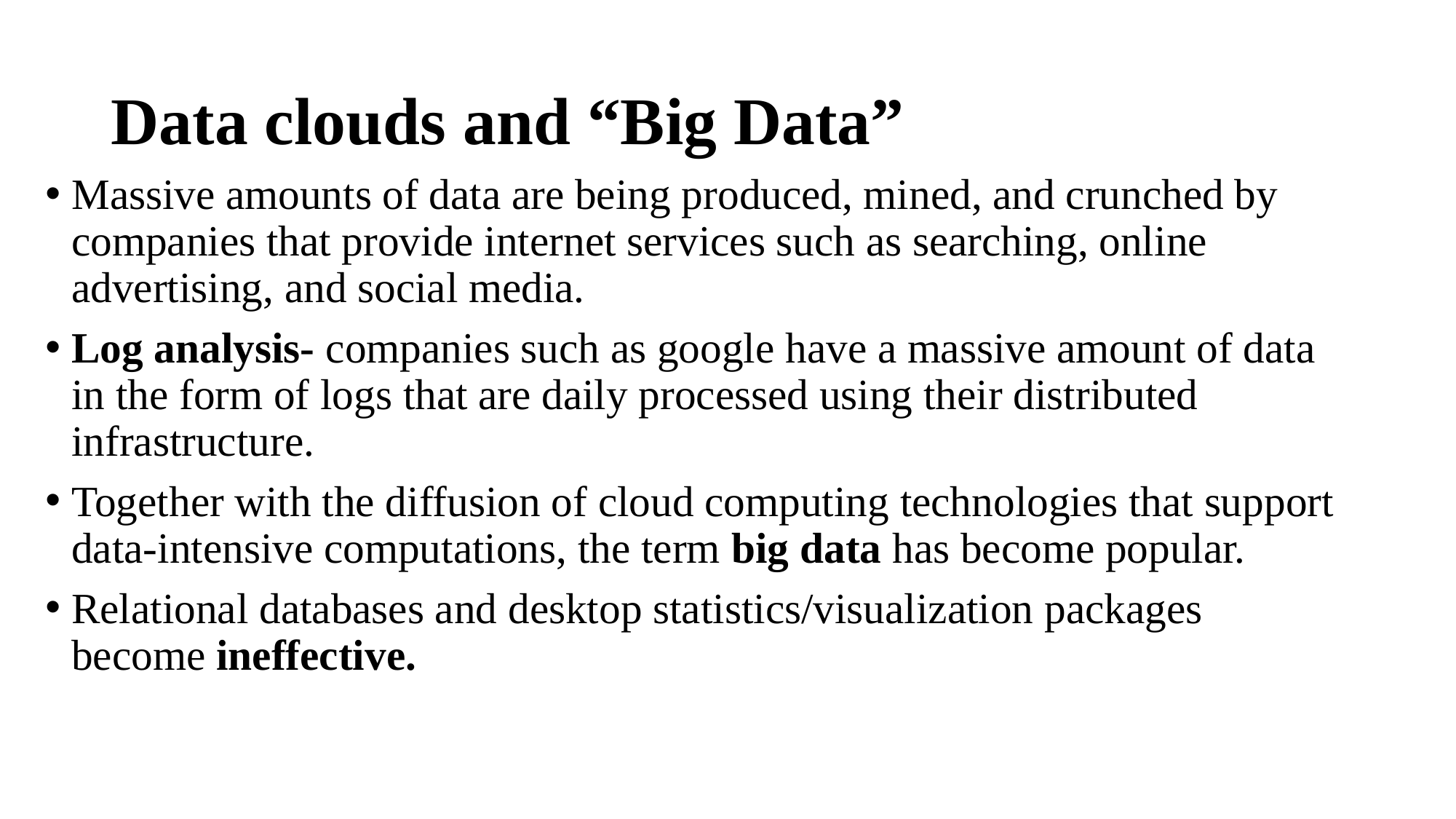

# Data clouds and “Big Data”
Massive amounts of data are being produced, mined, and crunched by companies that provide internet services such as searching, online advertising, and social media.
Log analysis- companies such as google have a massive amount of data in the form of logs that are daily processed using their distributed infrastructure.
Together with the diffusion of cloud computing technologies that support data-intensive computations, the term big data has become popular.
Relational databases and desktop statistics/visualization packages become ineffective.